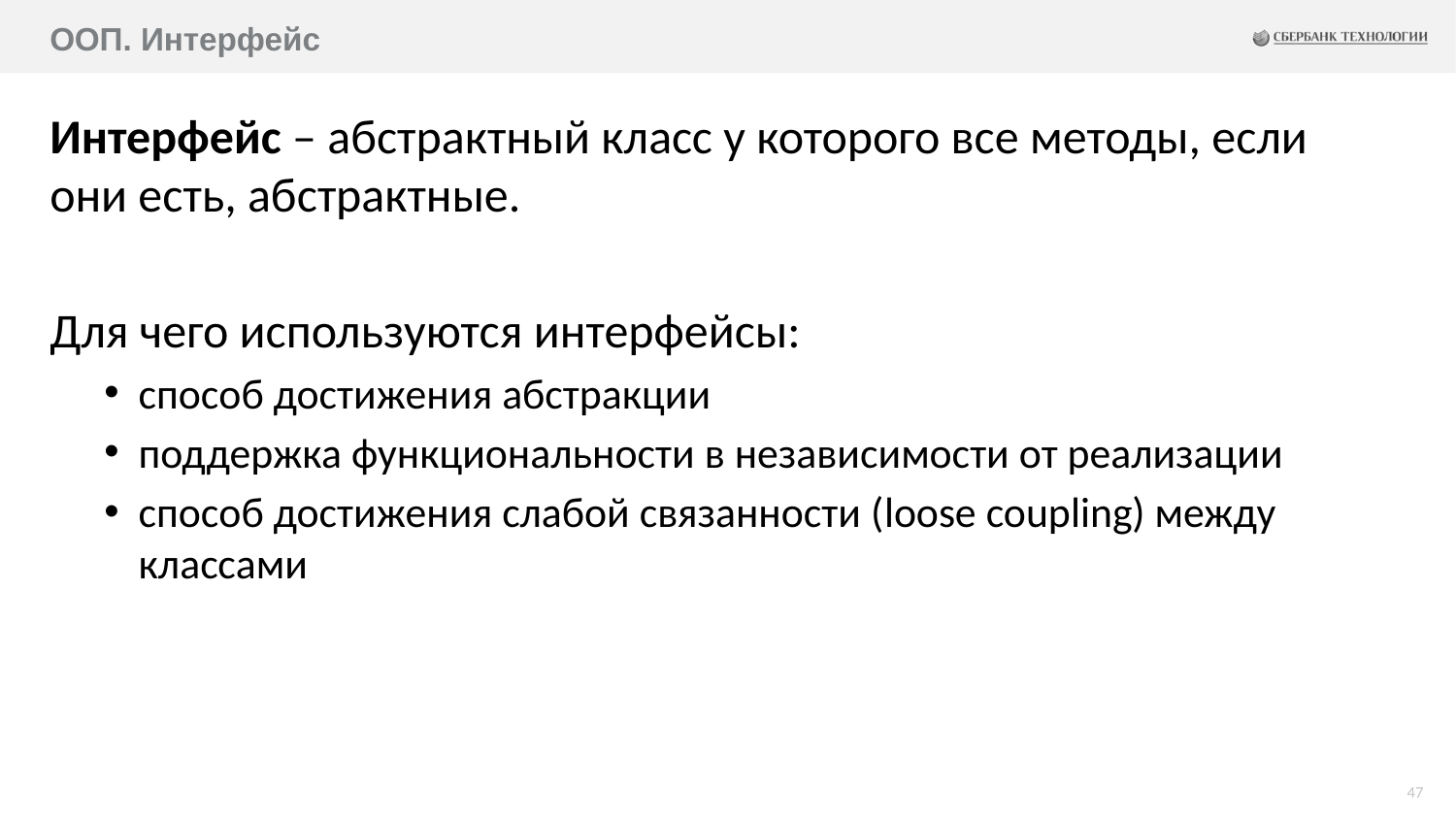

# ООП. Интерфейс
Интерфейс – абстрактный класс у которого все методы, если они есть, абстрактные.

Для чего используются интерфейсы:
способ достижения абстракции
поддержка функциональности в независимости от реализации
способ достижения слабой связанности (loose coupling) между классами
47